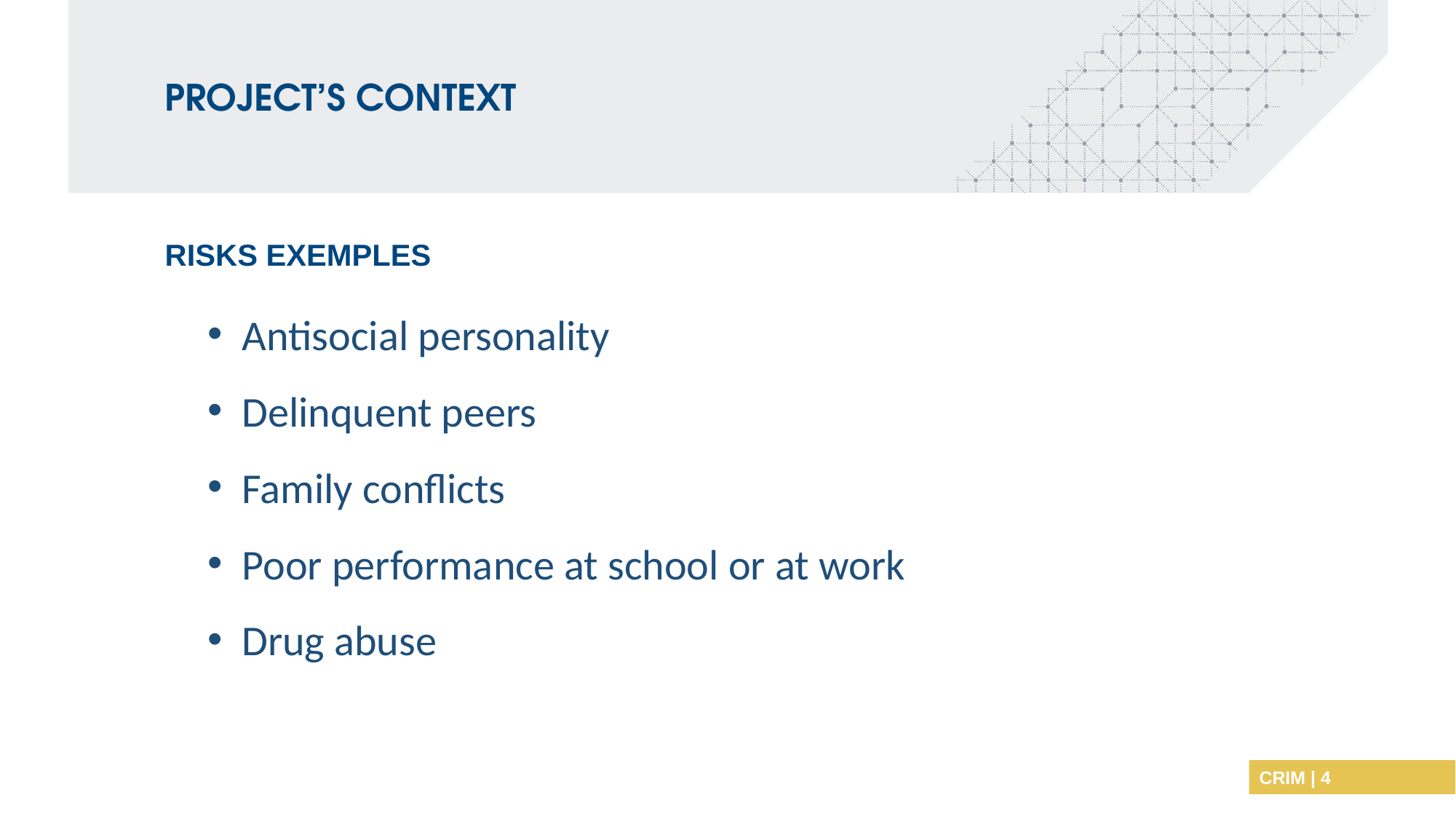

Project’s context
Risks exemples
Antisocial personality
Delinquent peers
Family conflicts
Poor performance at school or at work
Drug abuse